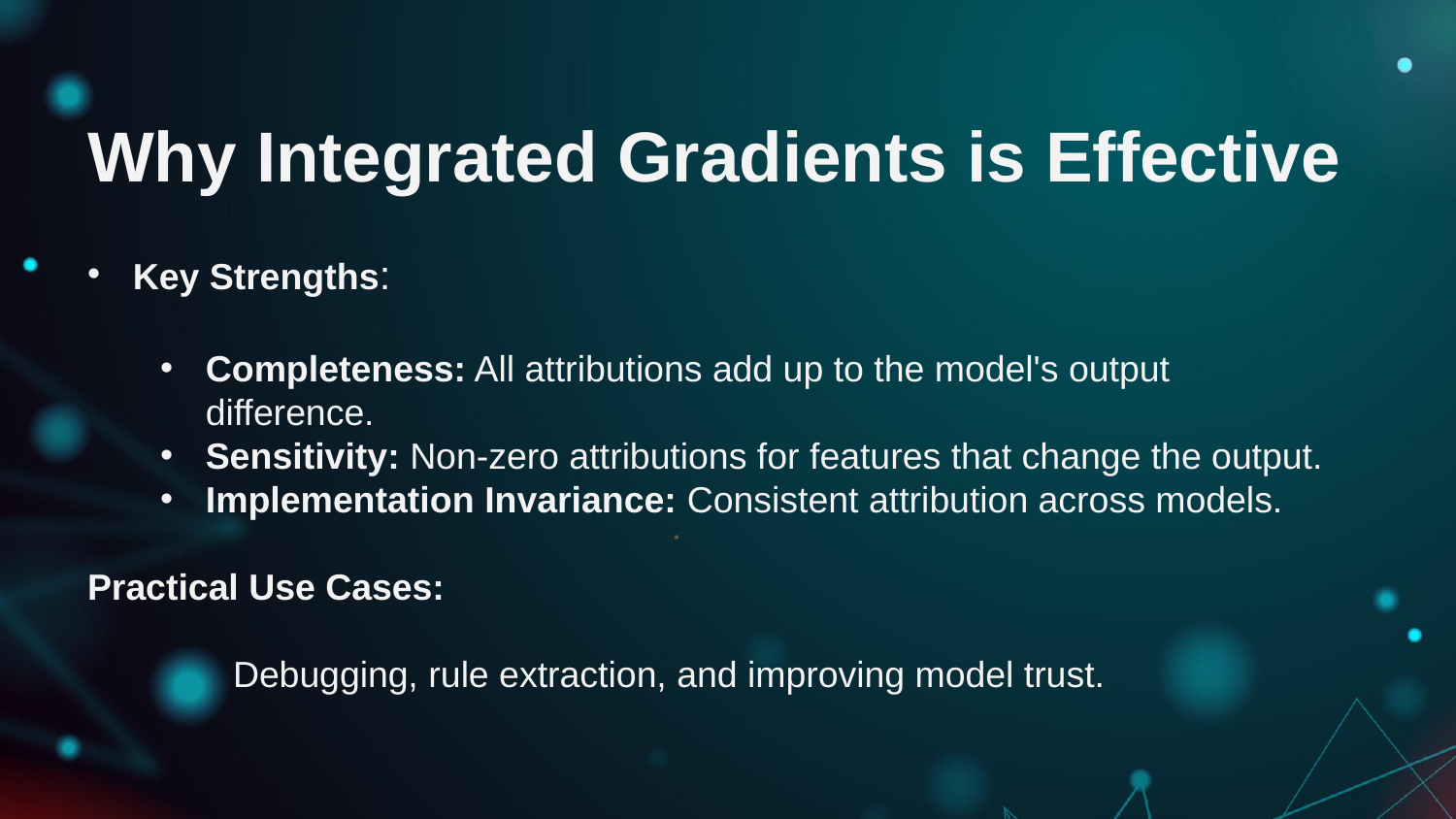

# Why Integrated Gradients is Effective
Key Strengths:

Completeness: All attributions add up to the model's output difference.
Sensitivity: Non-zero attributions for features that change the output.
Implementation Invariance: Consistent attribution across models.

Practical Use Cases:

	Debugging, rule extraction, and improving model trust.